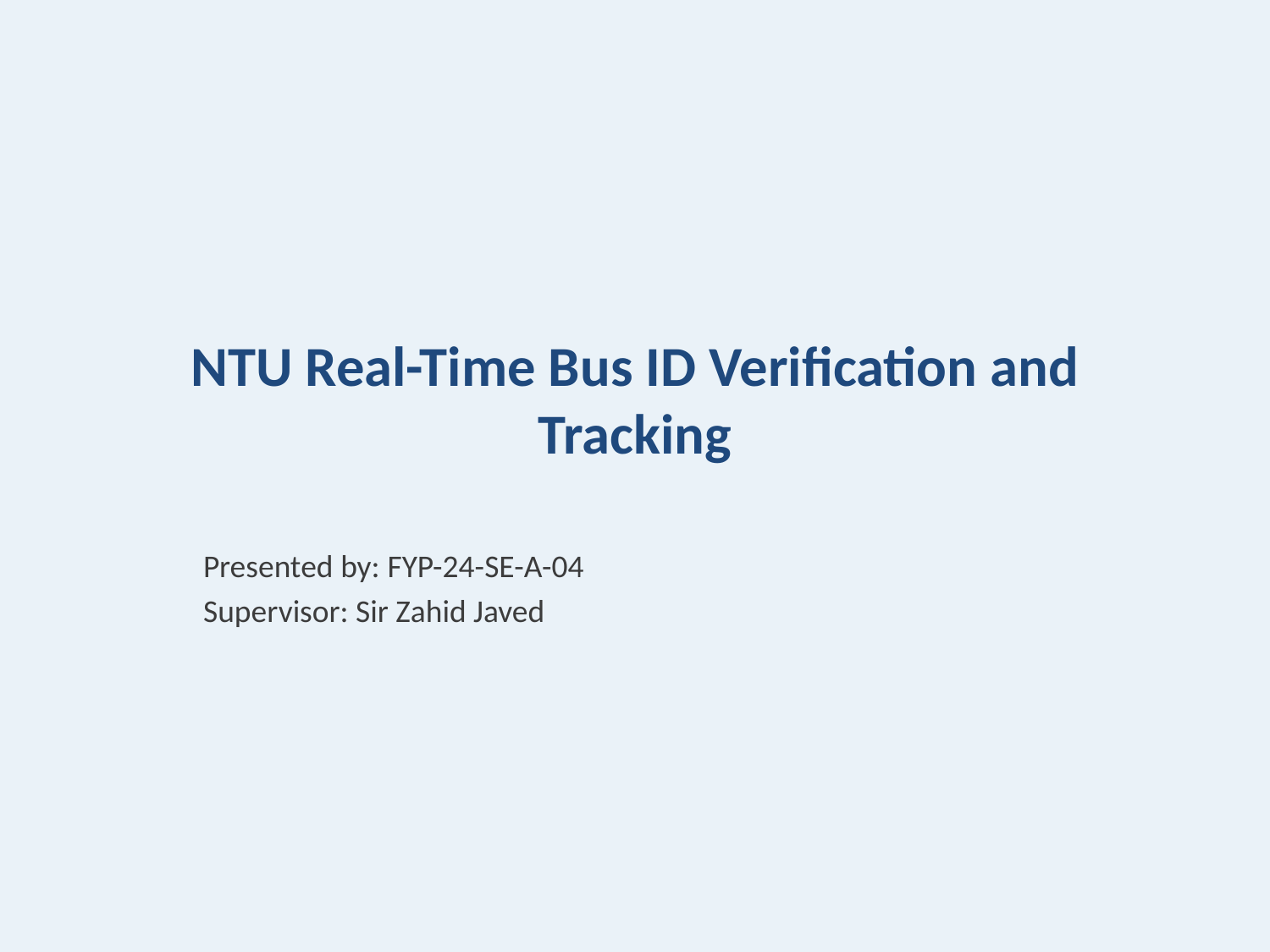

# NTU Real-Time Bus ID Verification and Tracking
Presented by: FYP-24-SE-A-04
Supervisor: Sir Zahid Javed